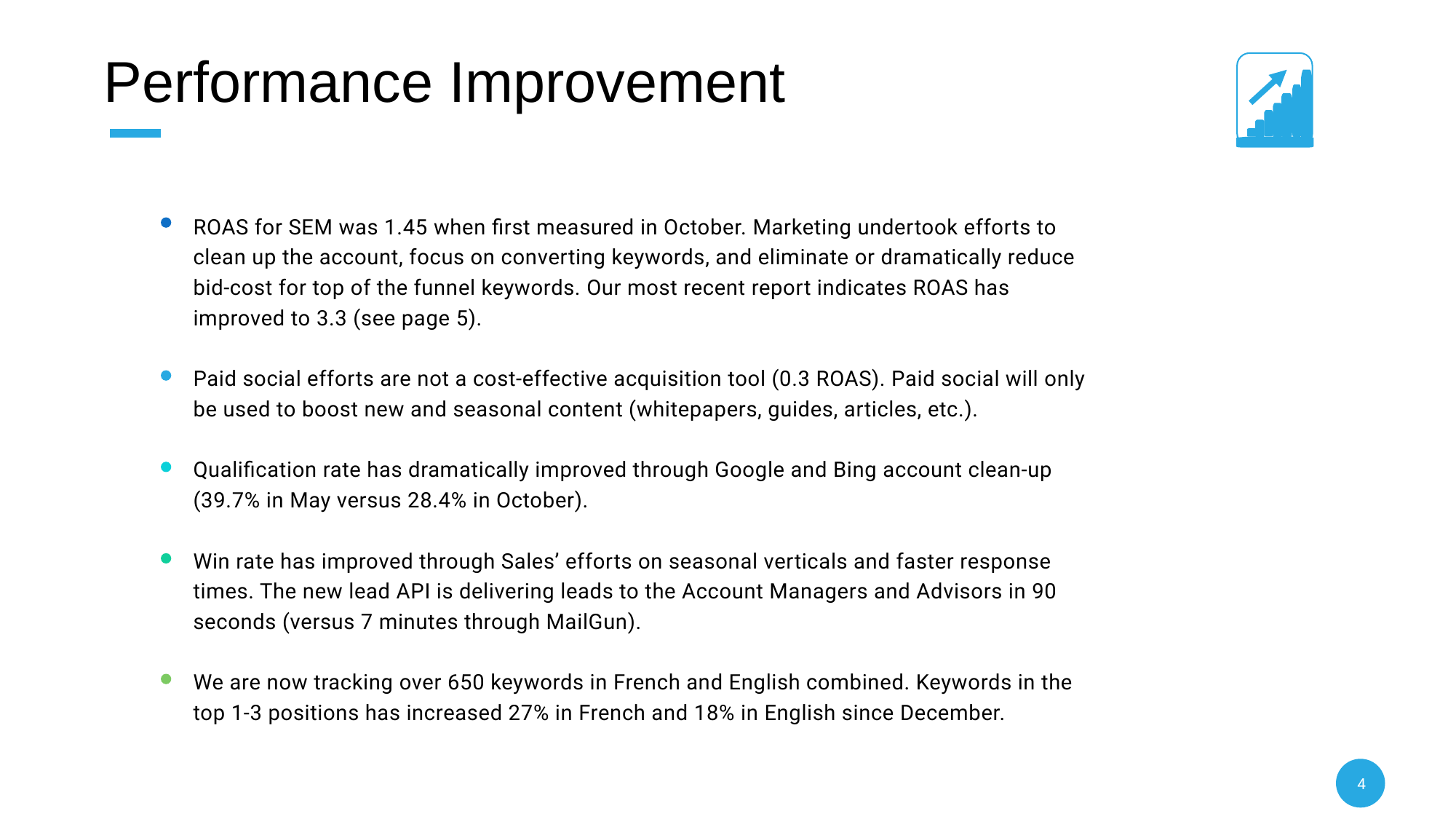

Performance Improvement

ROAS for SEM was 1.45 when first measured in October. Marketing undertook efforts to clean up the account, focus on converting keywords, and eliminate or dramatically reduce bid-cost for top of the funnel keywords. Our most recent report indicates ROAS has improved to 3.3 (see page 5).

Paid social efforts are not a cost-effective acquisition tool (0.3 ROAS). Paid social will only be used to boost new and seasonal content (whitepapers, guides, articles, etc.).

Qualification rate has dramatically improved through Google and Bing account clean-up (39.7% in May versus 28.4% in October).

Win rate has improved through Sales’ efforts on seasonal verticals and faster response times. The new lead API is delivering leads to the Account Managers and Advisors in 90 seconds (versus 7 minutes through MailGun).

We are now tracking over 650 keywords in French and English combined. Keywords in the top 1-3 positions has increased 27% in French and 18% in English since December.

4